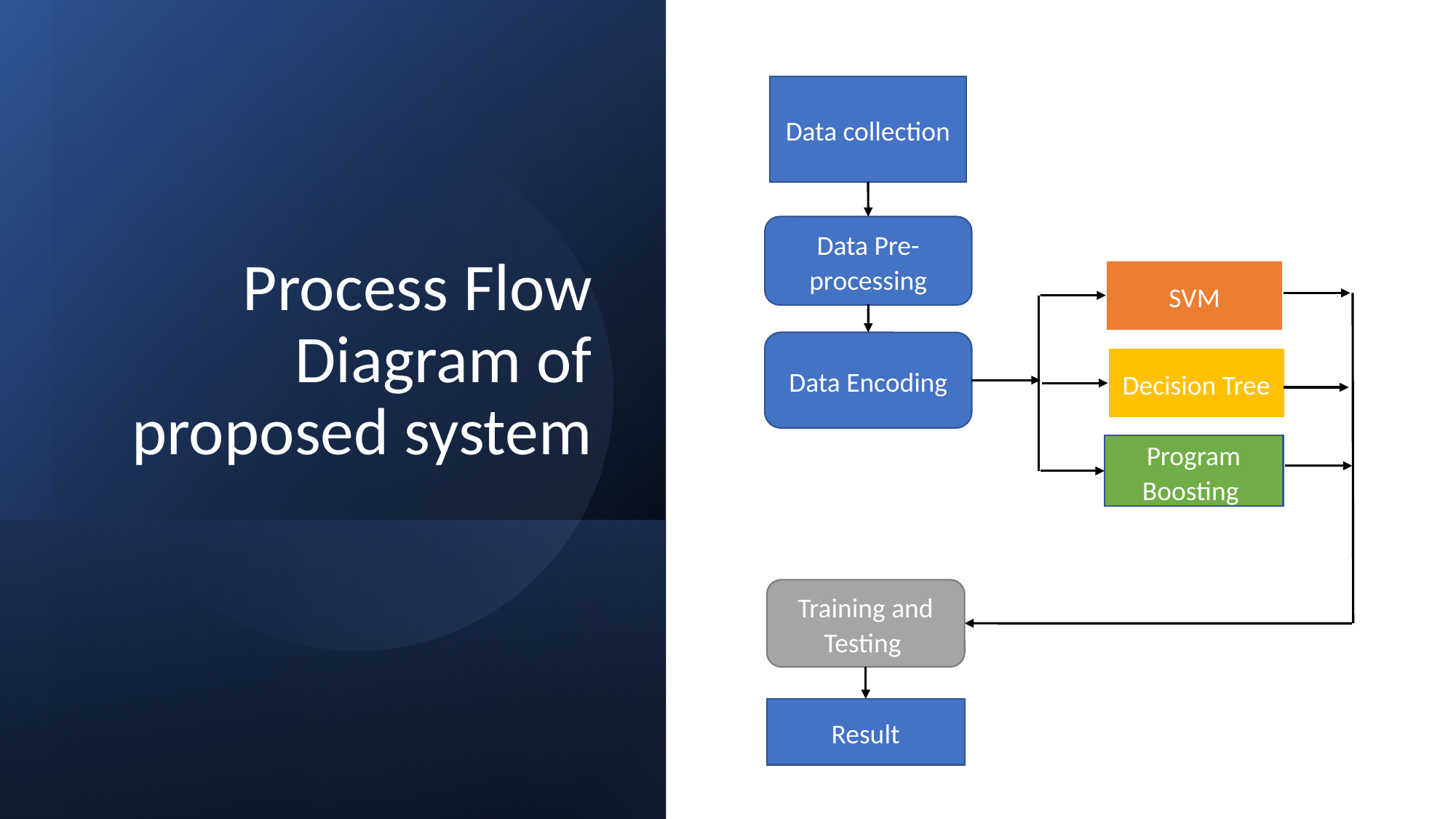

# Process Flow Diagram of proposed system
Data collection

Data Pre-processing
SVM
Data Encoding

Decision Tree
Program Boosting
Training and Testing
Result